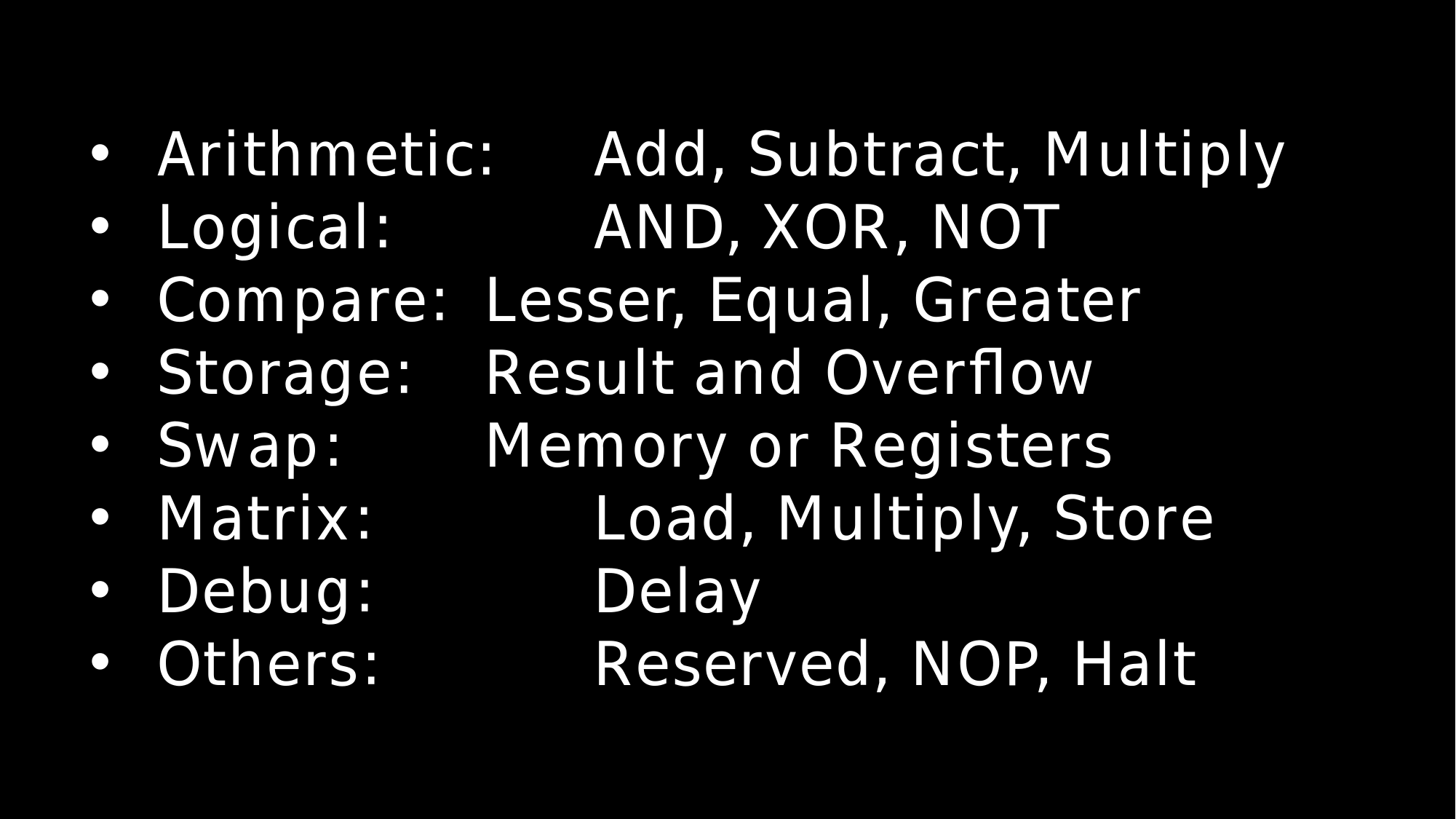

Arithmetic: 	Add, Subtract, Multiply
Logical: 		AND, XOR, NOT
Compare: 	Lesser, Equal, Greater
Storage: 	Result and Overflow
Swap:		Memory or Registers
Matrix:		Load, Multiply, Store
Debug:	 	Delay
Others:		Reserved, NOP, Halt